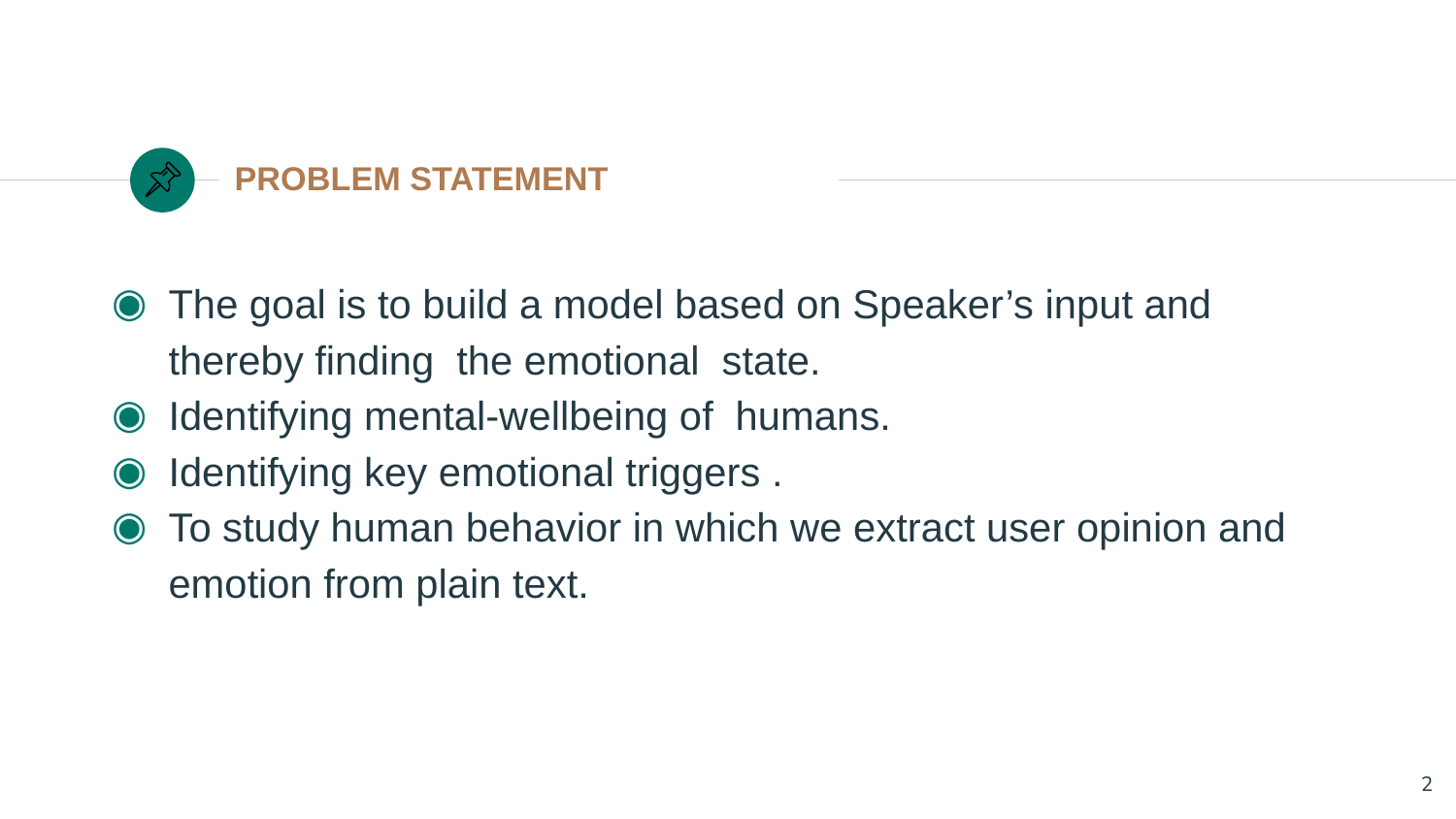

# PROBLEM STATEMENT

The goal is to build a model based on Speaker’s input and thereby finding  the emotional  state.
Identifying mental-wellbeing of  humans.
Identifying key emotional triggers .
To study human behavior in which we extract user opinion and emotion from plain text.
2